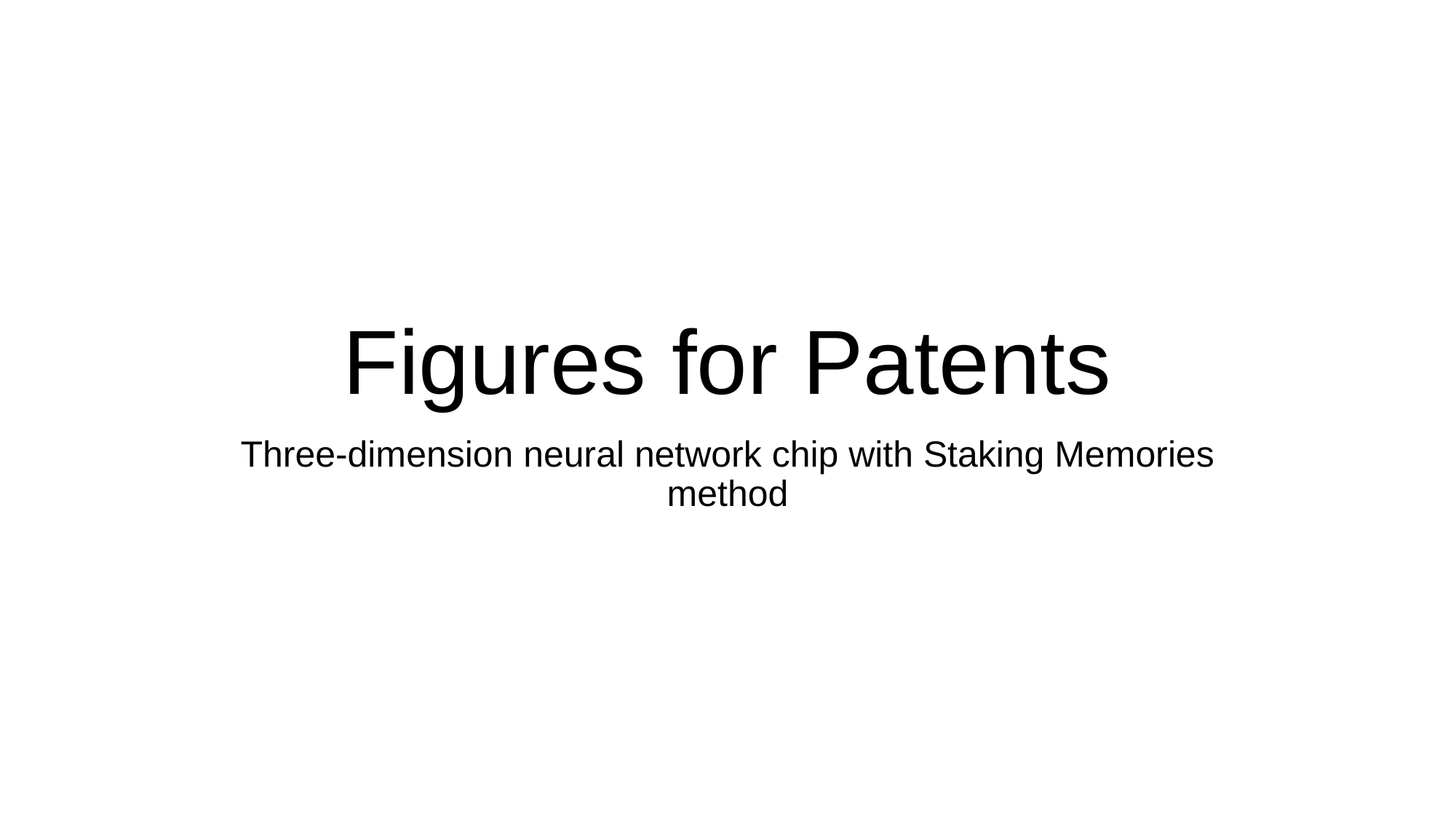

# Figures for Patents
Three-dimension neural network chip with Staking Memories method